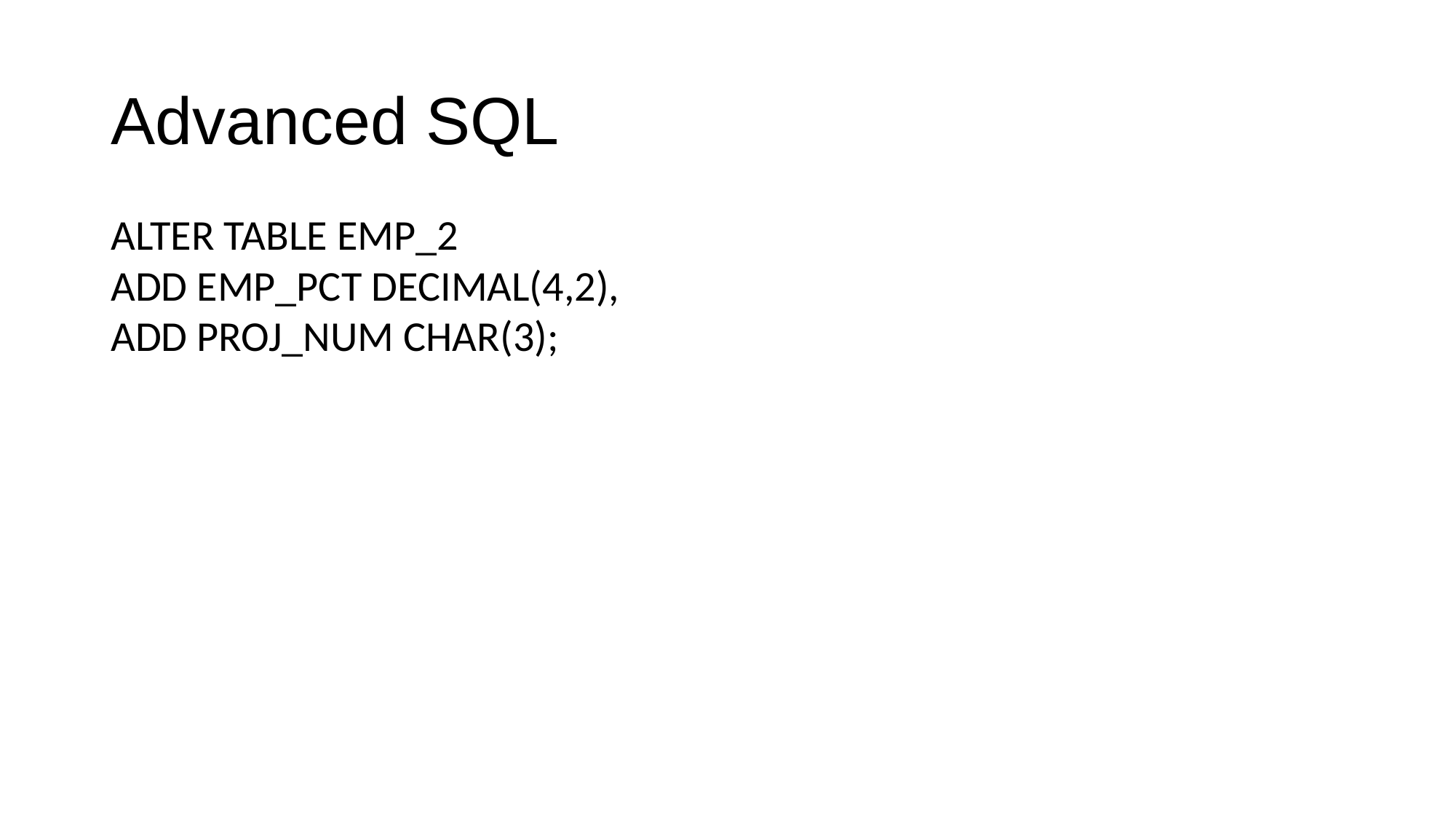

# Advanced SQL
ALTER TABLE EMP_2
ADD EMP_PCT DECIMAL(4,2),
ADD PROJ_NUM CHAR(3);